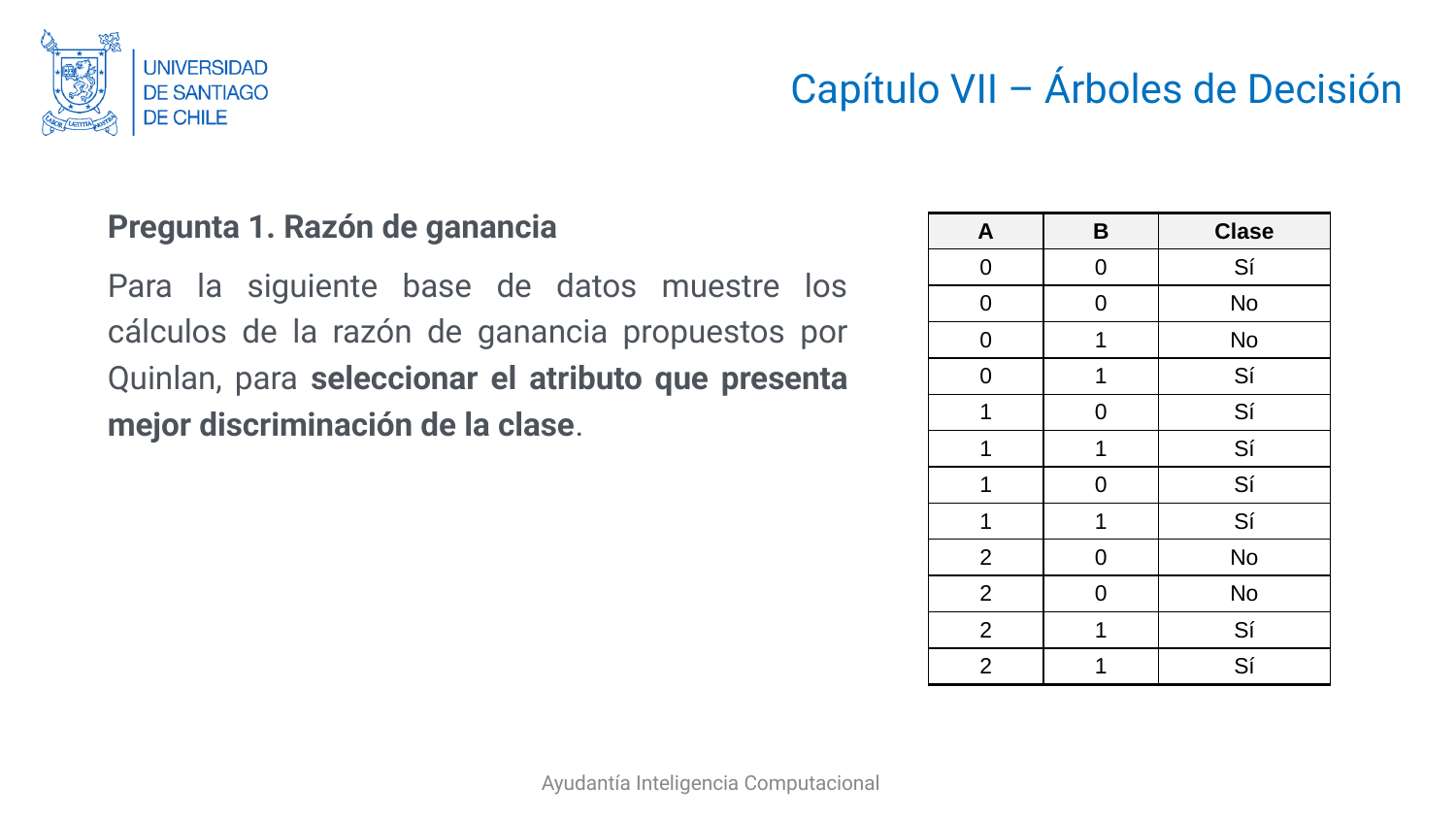

# Capítulo VII – Árboles de Decisión
Pregunta 1. Razón de ganancia
Para la siguiente base de datos muestre los cálculos de la razón de ganancia propuestos por Quinlan, para seleccionar el atributo que presenta mejor discriminación de la clase.

| A | B | Clase |
| --- | --- | --- |
| 0 | 0 | Sí |
| 0 | 0 | No |
| 0 | 1 | No |
| 0 | 1 | Sí |
| 1 | 0 | Sí |
| 1 | 1 | Sí |
| 1 | 0 | Sí |
| 1 | 1 | Sí |
| 2 | 0 | No |
| 2 | 0 | No |
| 2 | 1 | Sí |
| 2 | 1 | Sí |
Ayudantía Inteligencia Computacional